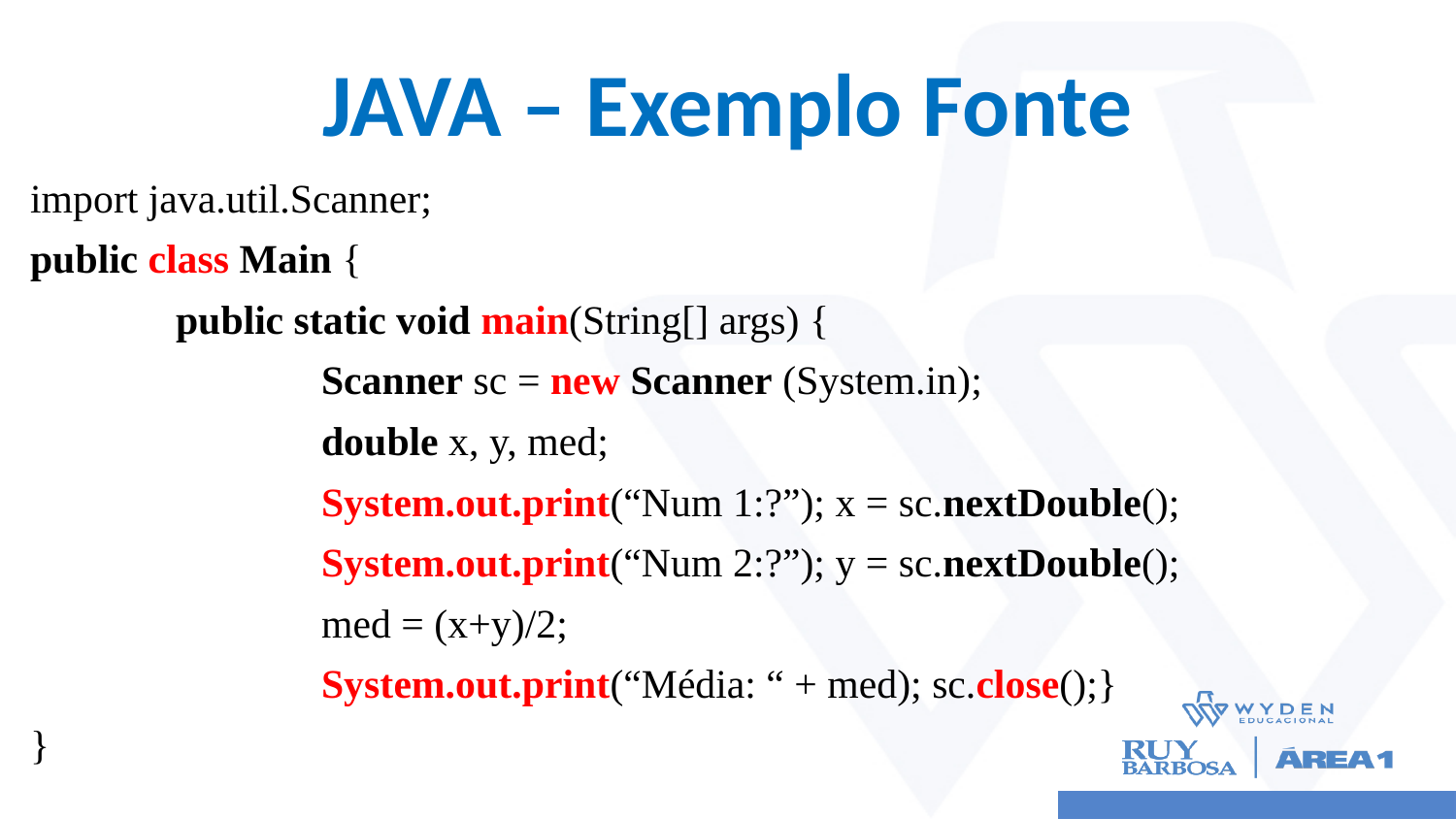

# JAVA – Exemplo Fonte
import java.util.Scanner;
public class Main {
	public static void main(String[] args) {
		Scanner sc = new Scanner (System.in);
		double x, y, med;
		System.out.print(“Num 1:?”); x = sc.nextDouble();
		System.out.print(“Num 2:?”); y = sc.nextDouble();
		med = (x+y)/2;
		System.out.print(“Média: “ + med); sc.close();}
}